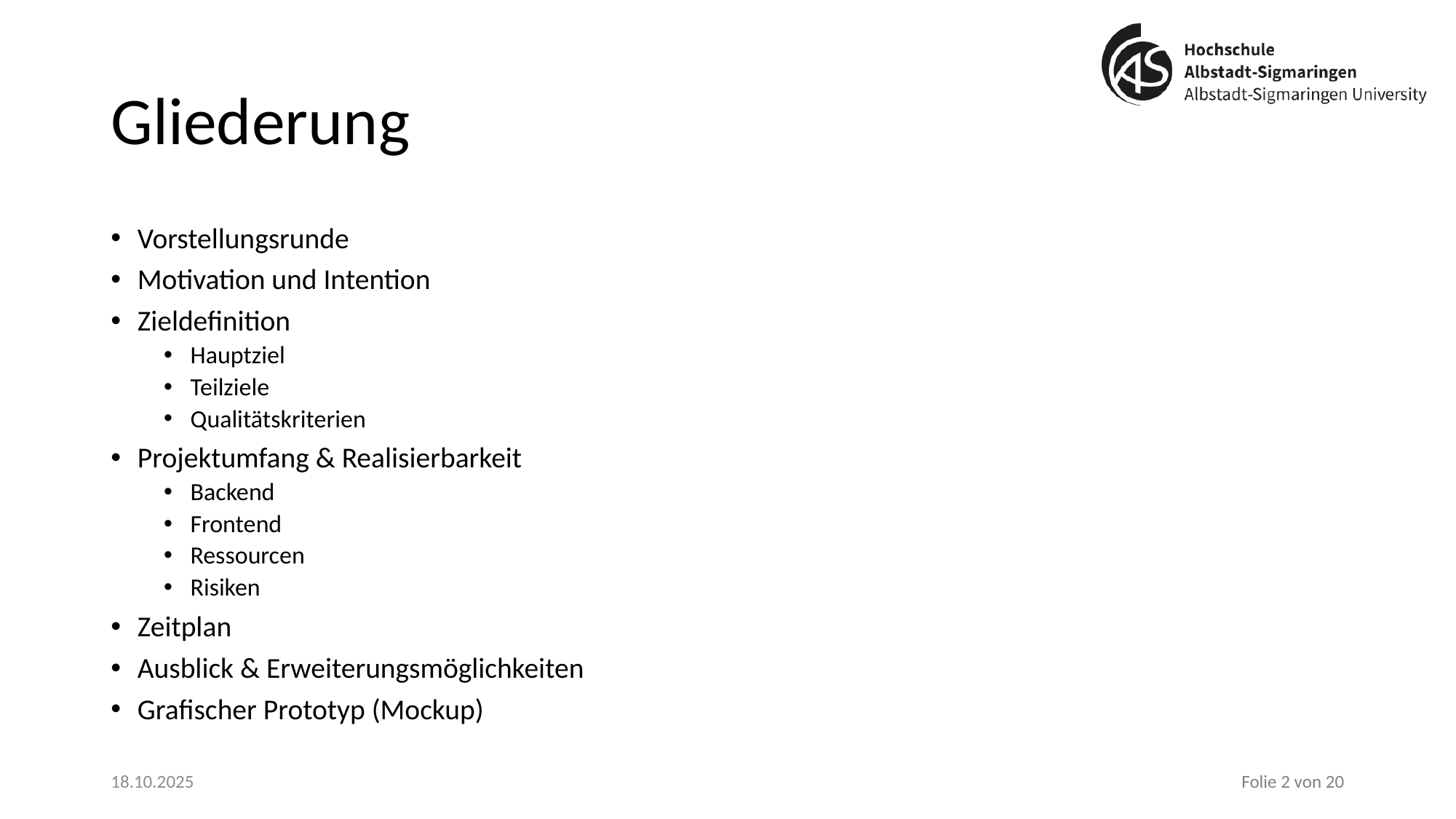

# Gliederung
Vorstellungsrunde
Motivation und Intention
Zieldefinition
Hauptziel
Teilziele
Qualitätskriterien
Projektumfang & Realisierbarkeit
Backend
Frontend
Ressourcen
Risiken
Zeitplan
Ausblick & Erweiterungsmöglichkeiten
Grafischer Prototyp (Mockup)
18.10.2025